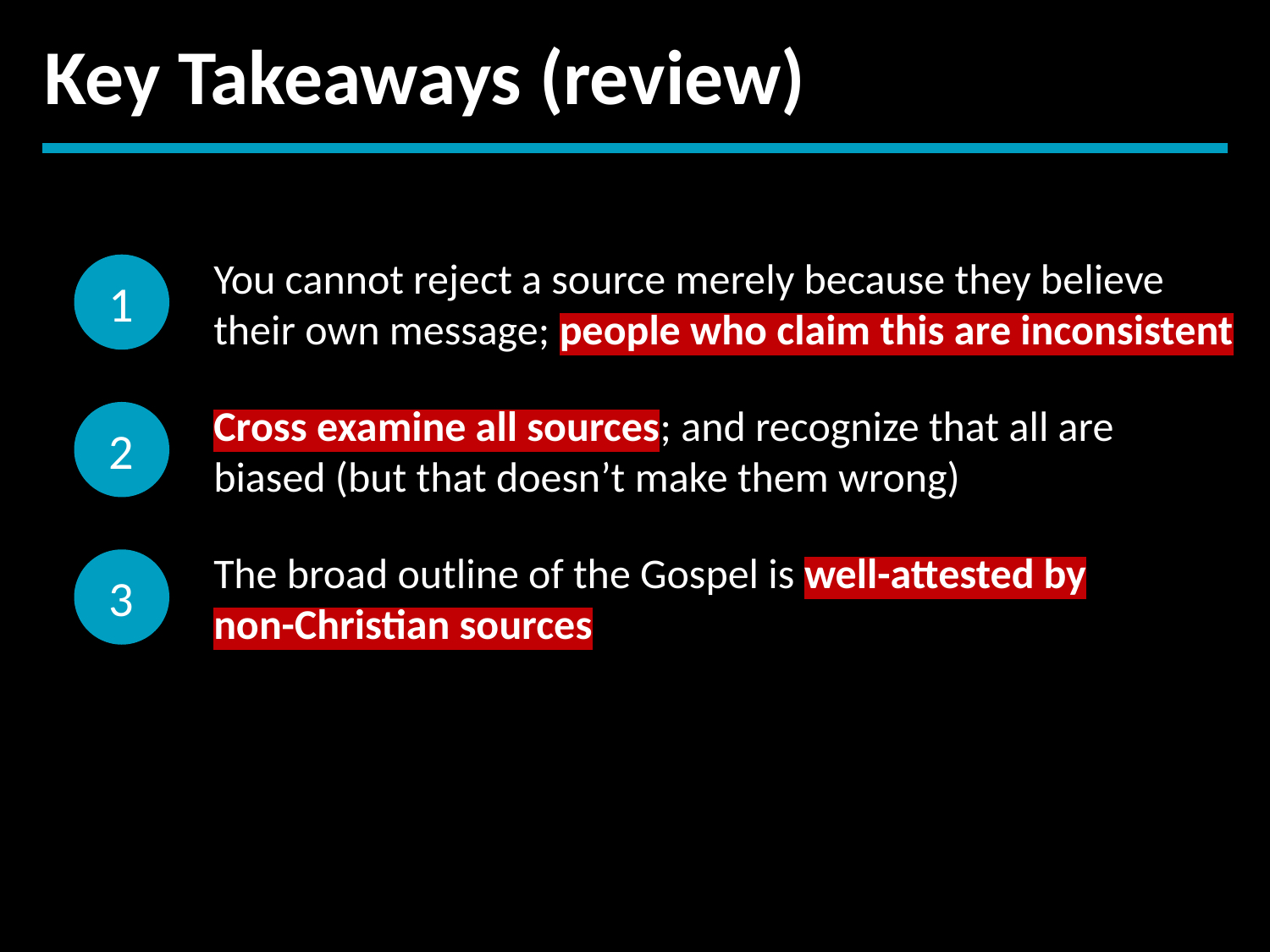

Key Takeaways (review)
1
You cannot reject a source merely because they believe their own message; people who claim this are inconsistent
2
Cross examine all sources; and recognize that all are biased (but that doesn’t make them wrong)
3
The broad outline of the Gospel is well-attested by non-Christian sources